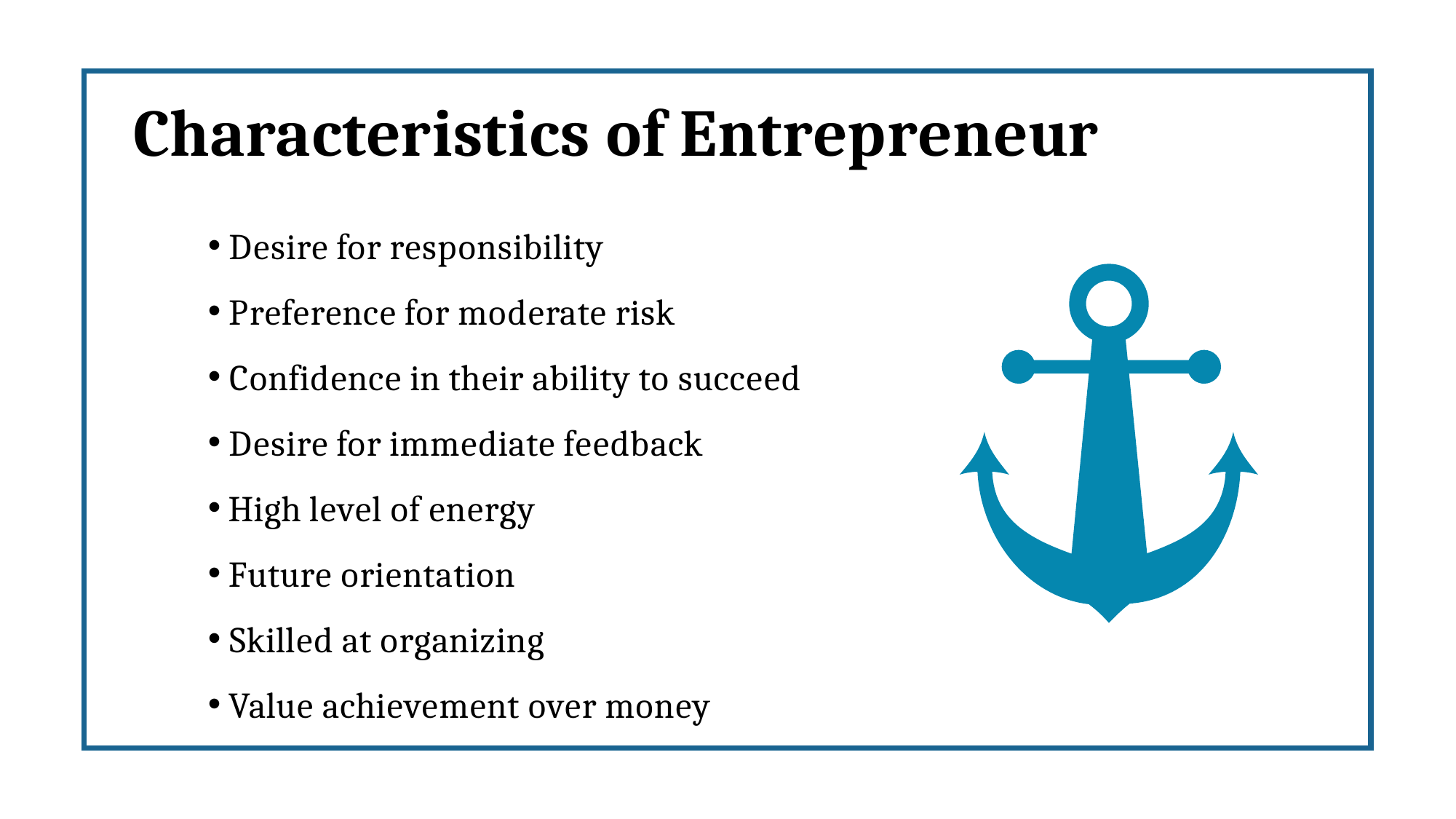

Characteristics of Entrepreneur
Desire for responsibility
Preference for moderate risk
Confidence in their ability to succeed
Desire for immediate feedback
High level of energy
Future orientation
Skilled at organizing
Value achievement over money